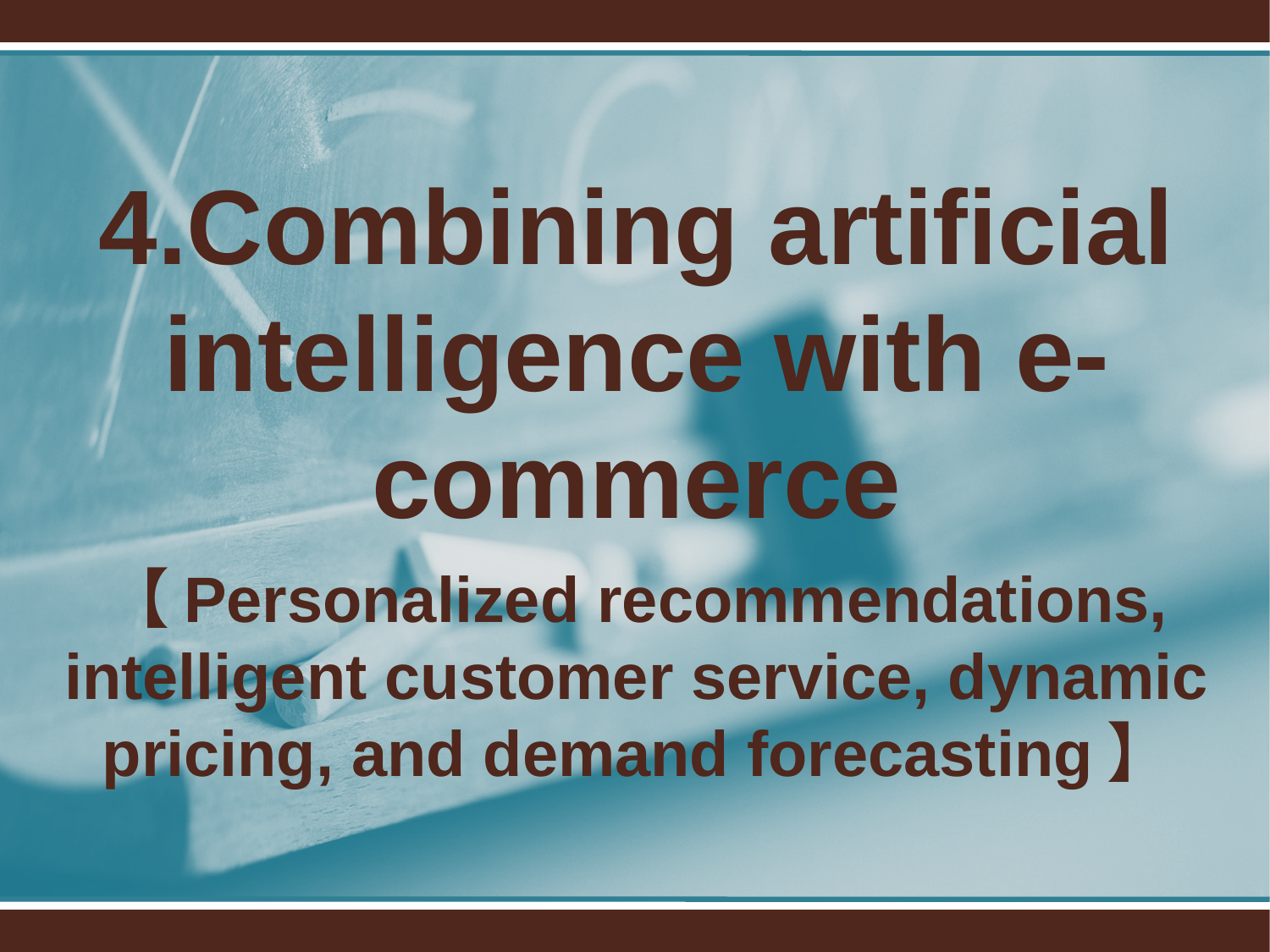

4.Combining artificial intelligence with e-commerce
【Personalized recommendations, intelligent customer service, dynamic pricing, and demand forecasting】